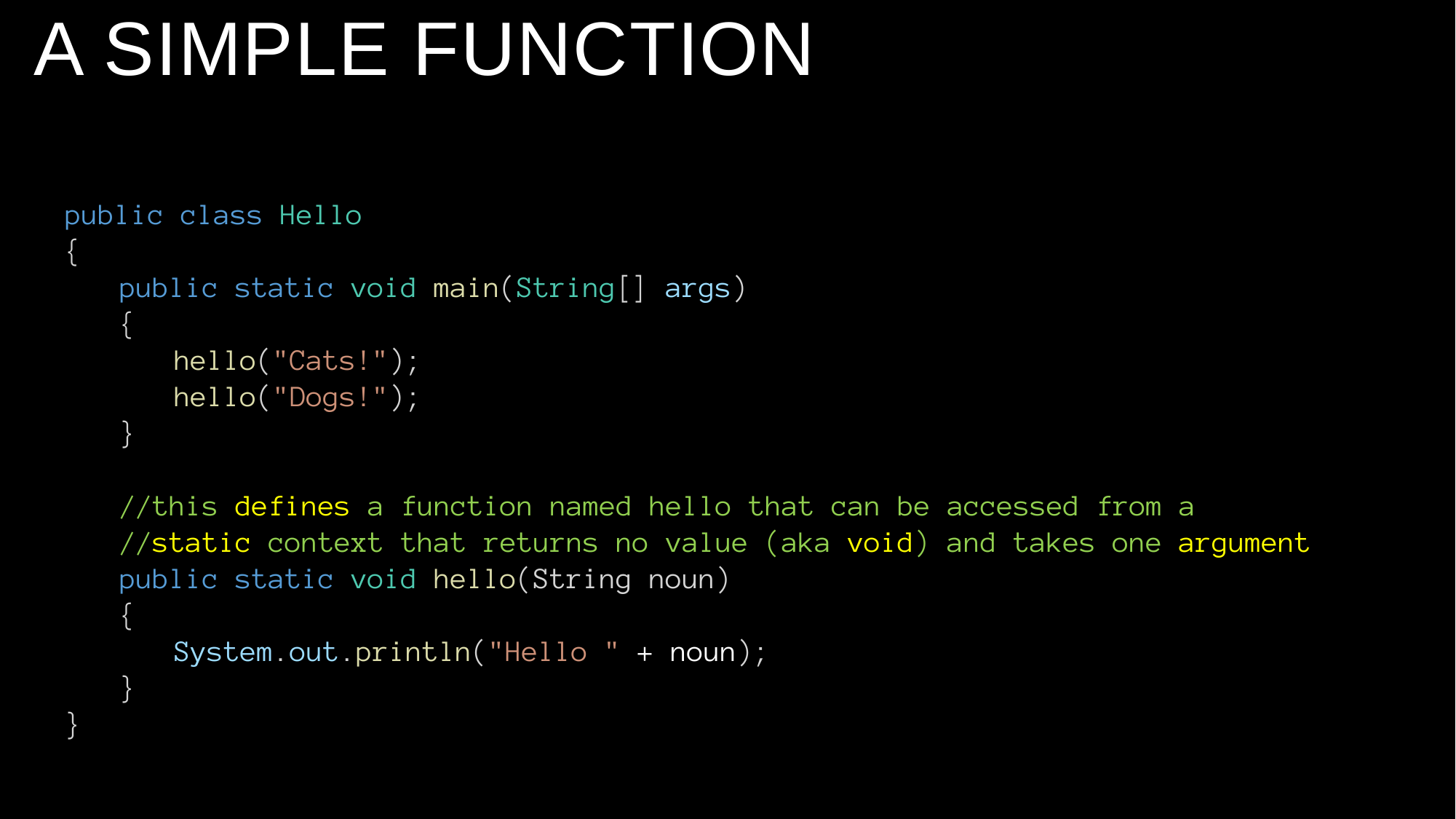

# A Simple Function

public class Hello
{
public static void main(String[] args)
{
hello("Cats!");
hello("Dogs!");
}

//this defines a function named hello that can be accessed from a
//static context that returns no value (aka void) and takes one argument
public static void hello(String noun)
{
System.out.println("Hello " + noun);
}
}